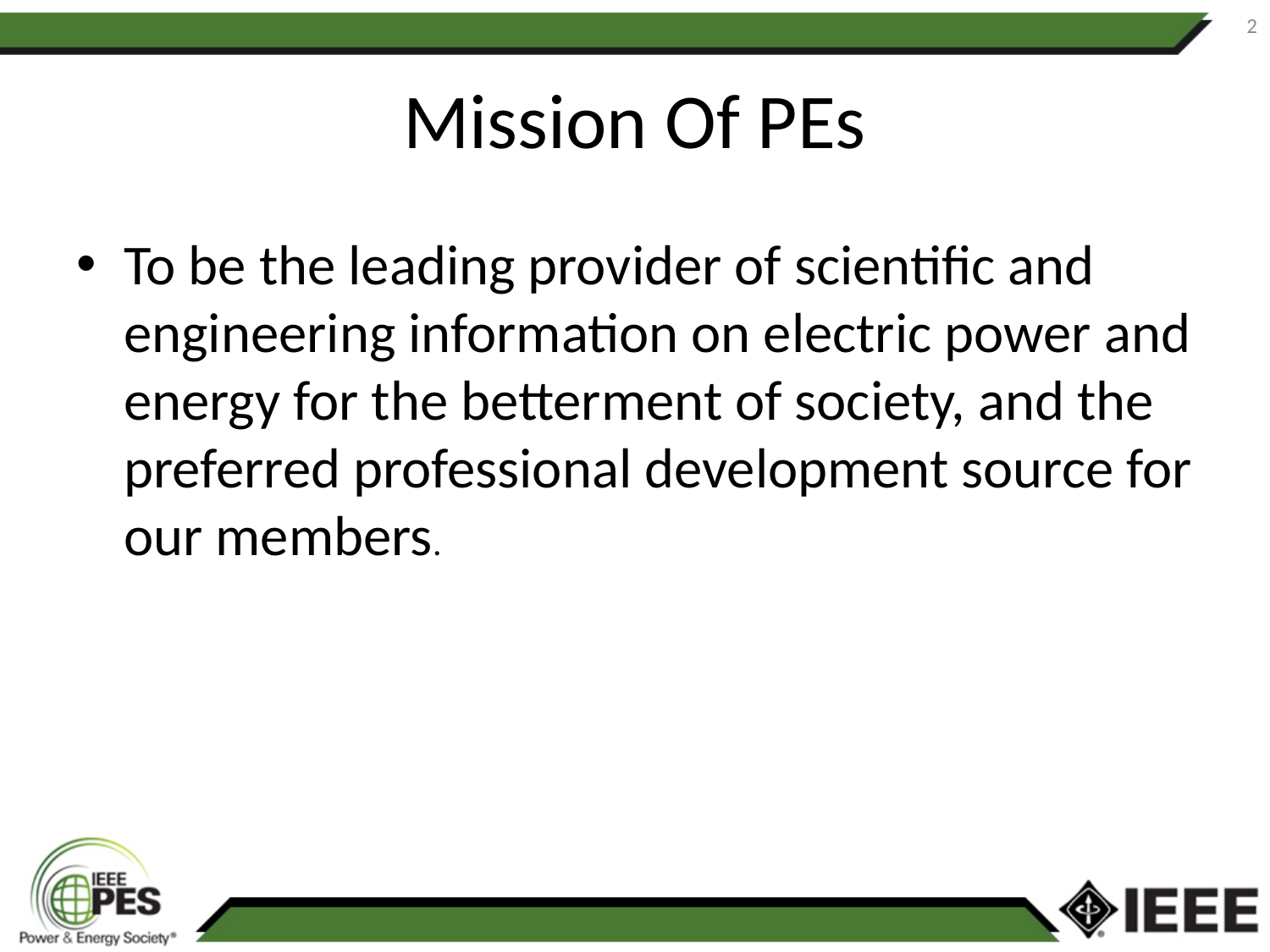

2
# Mission Of PEs
To be the leading provider of scientific and engineering information on electric power and energy for the betterment of society, and the preferred professional development source for our members.